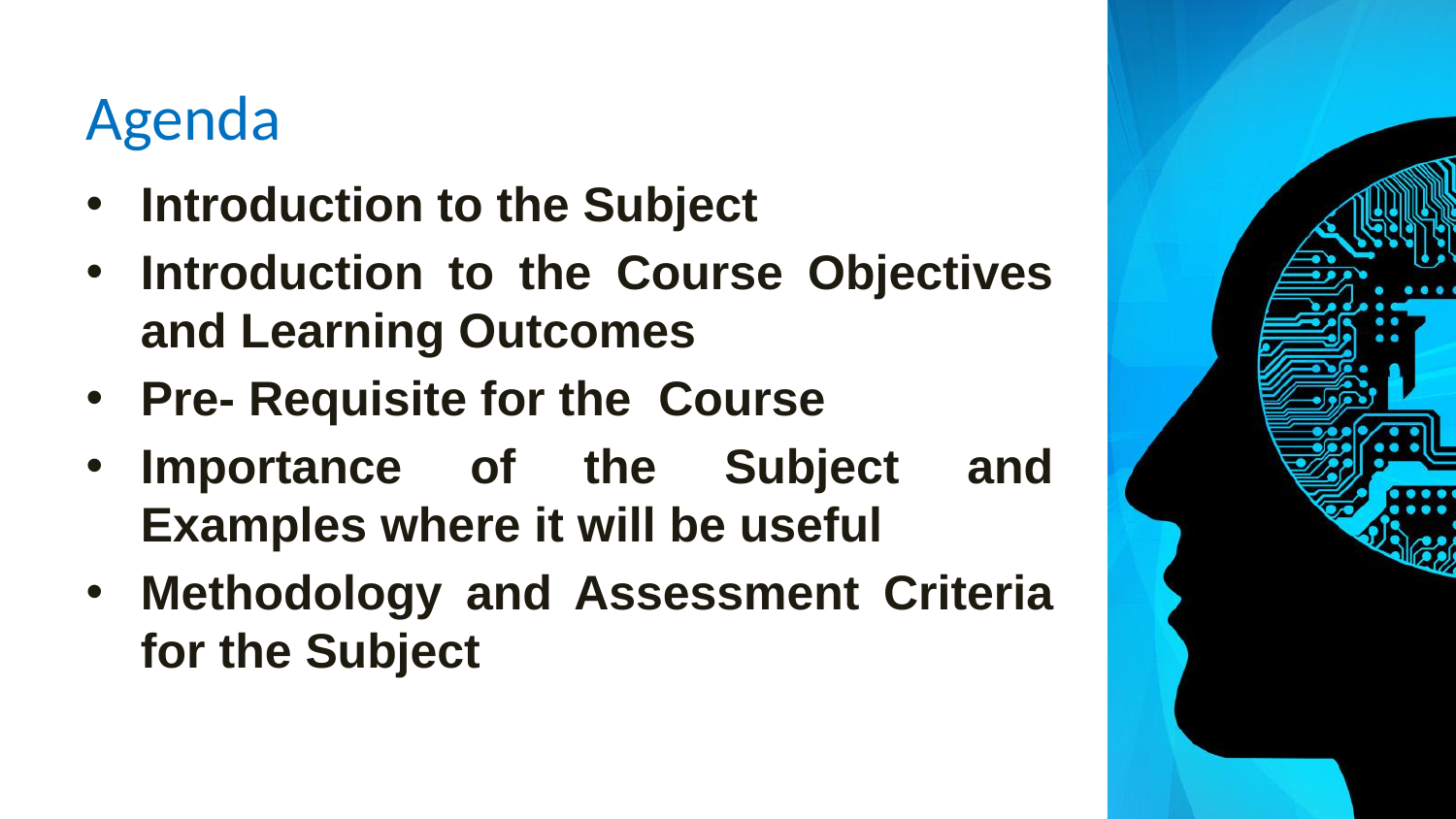

# Agenda
Introduction to the Subject
Introduction to the Course Objectives and Learning Outcomes
Pre- Requisite for the  Course
Importance of the Subject and Examples where it will be useful
Methodology and Assessment Criteria for the Subject